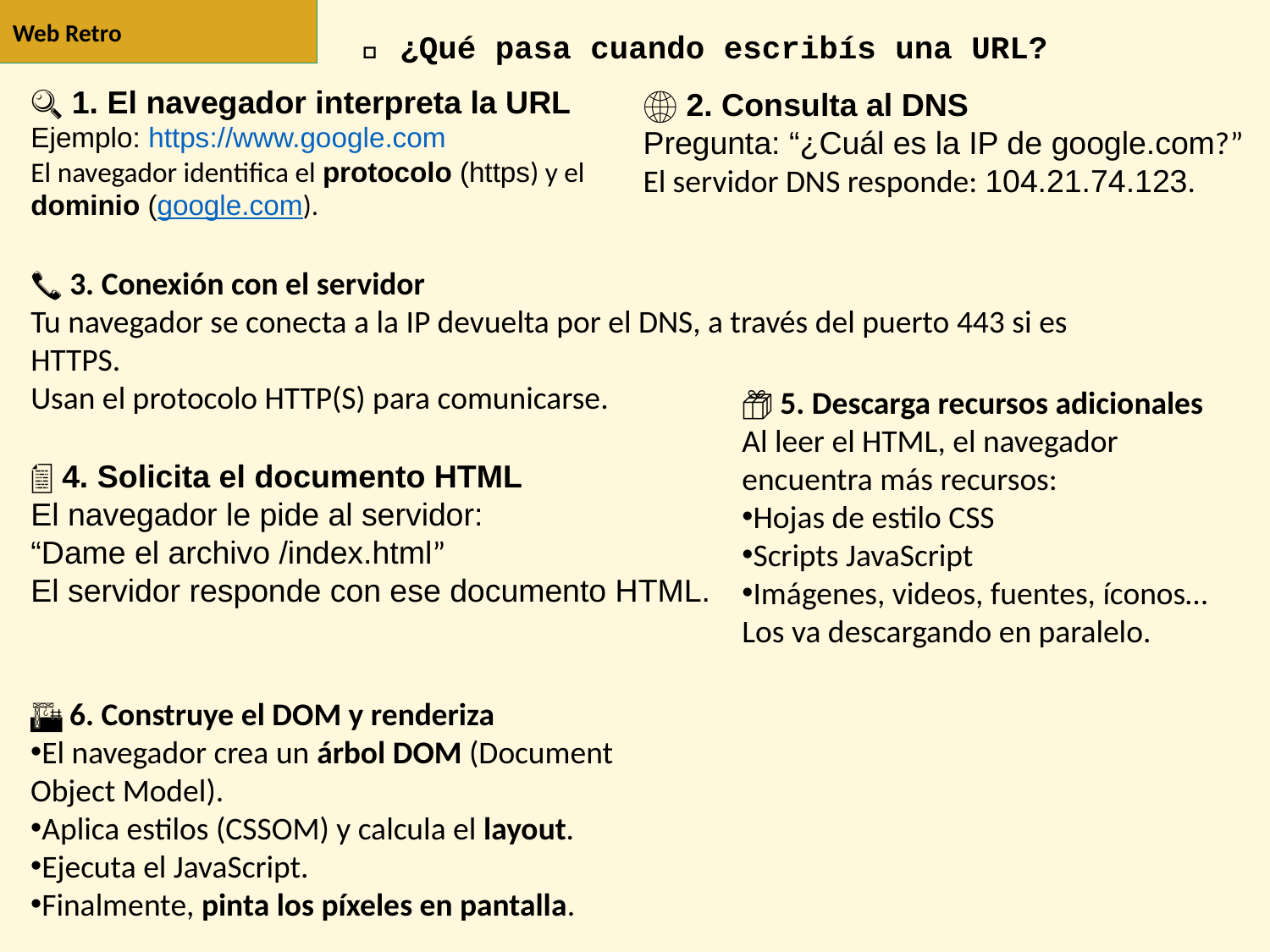

Web Retro
# 🧭 ¿Qué pasa cuando escribís una URL?
🔍 1. El navegador interpreta la URL
Ejemplo: https://www.google.com
El navegador identifica el protocolo (https) y el dominio (google.com).
🌐 2. Consulta al DNS
Pregunta: “¿Cuál es la IP de google.com?”
El servidor DNS responde: 104.21.74.123.
📞 3. Conexión con el servidor
Tu navegador se conecta a la IP devuelta por el DNS, a través del puerto 443 si es HTTPS.
Usan el protocolo HTTP(S) para comunicarse.
📦 5. Descarga recursos adicionales
Al leer el HTML, el navegador encuentra más recursos:
Hojas de estilo CSS
Scripts JavaScript
Imágenes, videos, fuentes, íconos…
Los va descargando en paralelo.
📄 4. Solicita el documento HTML
El navegador le pide al servidor:
“Dame el archivo /index.html”
El servidor responde con ese documento HTML.
🏗️ 6. Construye el DOM y renderiza
El navegador crea un árbol DOM (Document Object Model).
Aplica estilos (CSSOM) y calcula el layout.
Ejecuta el JavaScript.
Finalmente, pinta los píxeles en pantalla.